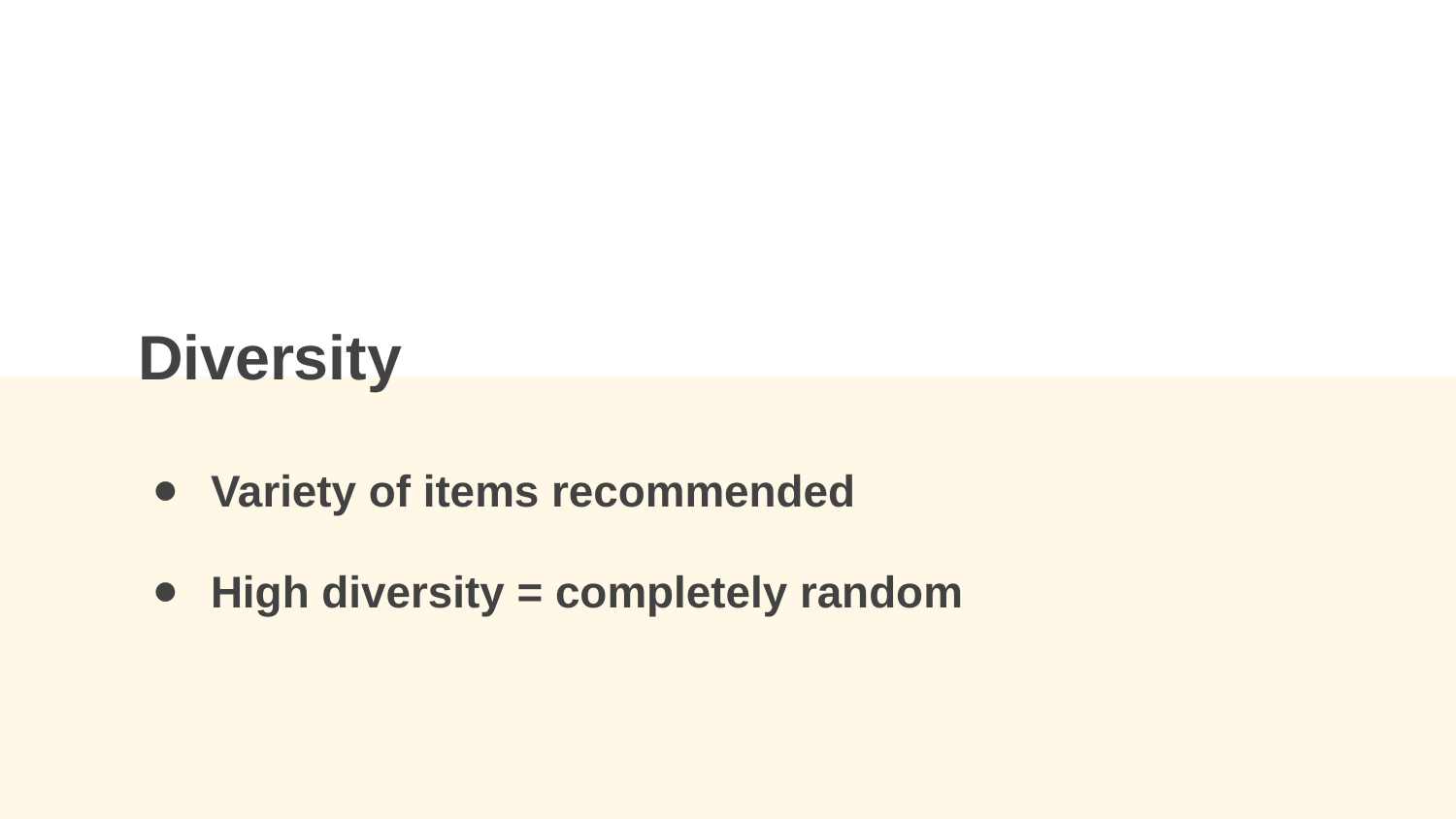

# Diversity

Variety of items recommended
High diversity = completely random